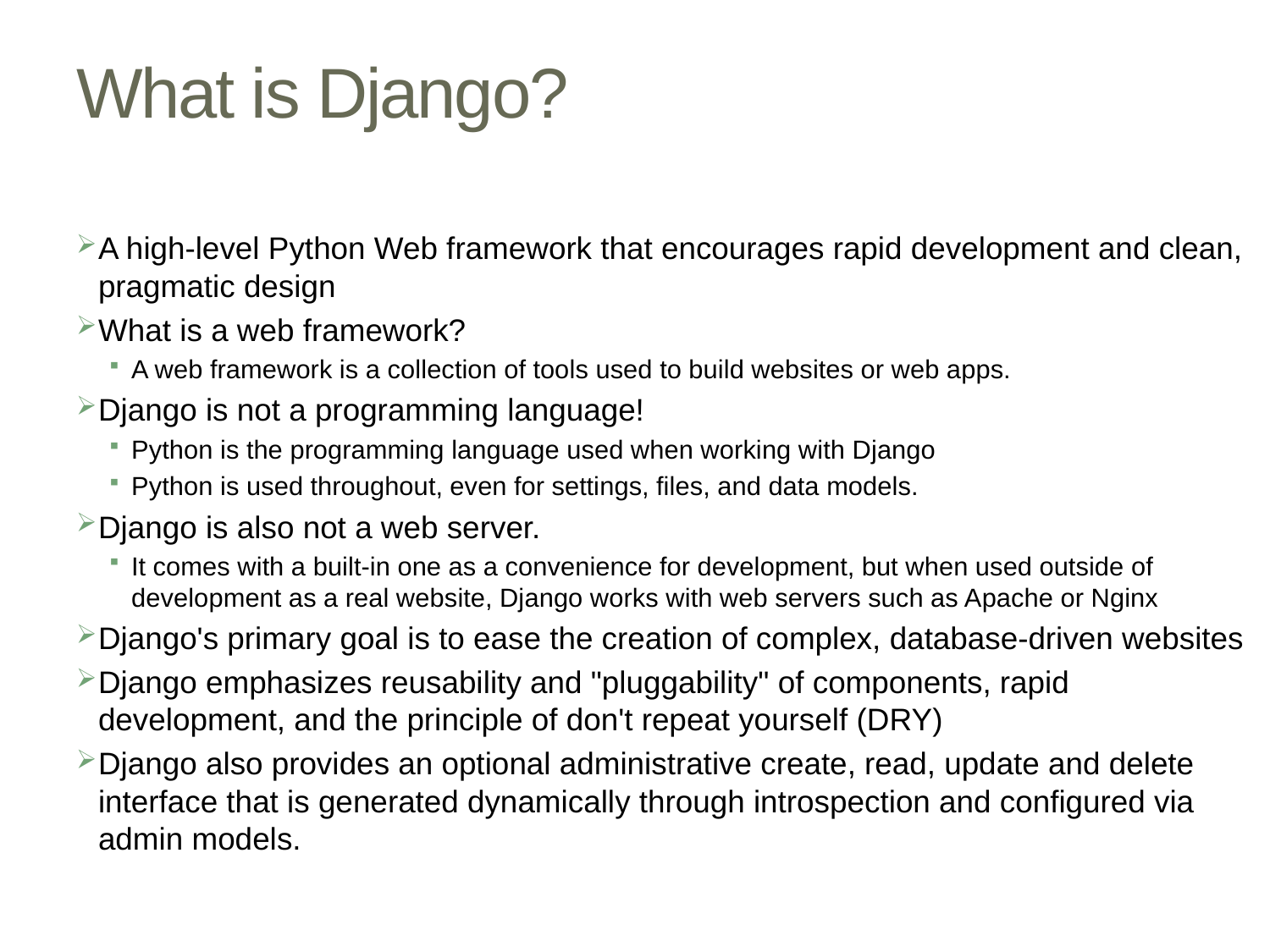

# What is Django?
A high-level Python Web framework that encourages rapid development and clean, pragmatic design
What is a web framework?
A web framework is a collection of tools used to build websites or web apps.
Django is not a programming language!
Python is the programming language used when working with Django
Python is used throughout, even for settings, files, and data models.
Django is also not a web server.
It comes with a built-in one as a convenience for development, but when used outside of development as a real website, Django works with web servers such as Apache or Nginx
Django's primary goal is to ease the creation of complex, database-driven websites
Django emphasizes reusability and "pluggability" of components, rapid development, and the principle of don't repeat yourself (DRY)
Django also provides an optional administrative create, read, update and delete interface that is generated dynamically through introspection and configured via admin models.